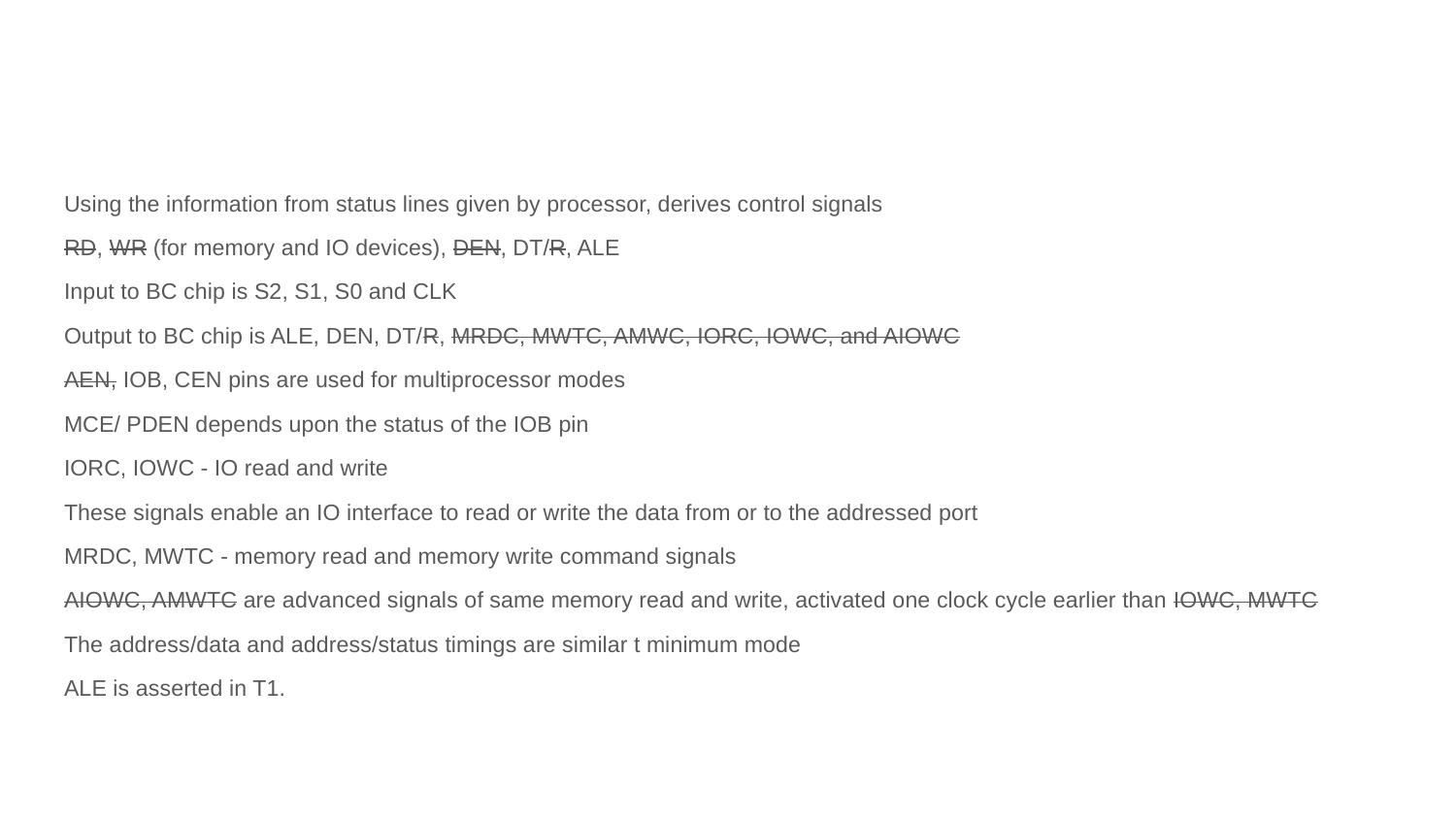

#
Using the information from status lines given by processor, derives control signals
RD, WR (for memory and IO devices), DEN, DT/R, ALE
Input to BC chip is S2, S1, S0 and CLK
Output to BC chip is ALE, DEN, DT/R, MRDC, MWTC, AMWC, IORC, IOWC, and AIOWC
AEN, IOB, CEN pins are used for multiprocessor modes
MCE/ PDEN depends upon the status of the IOB pin
IORC, IOWC - IO read and write
These signals enable an IO interface to read or write the data from or to the addressed port
MRDC, MWTC - memory read and memory write command signals
AIOWC, AMWTC are advanced signals of same memory read and write, activated one clock cycle earlier than IOWC, MWTC
The address/data and address/status timings are similar t minimum mode
ALE is asserted in T1.